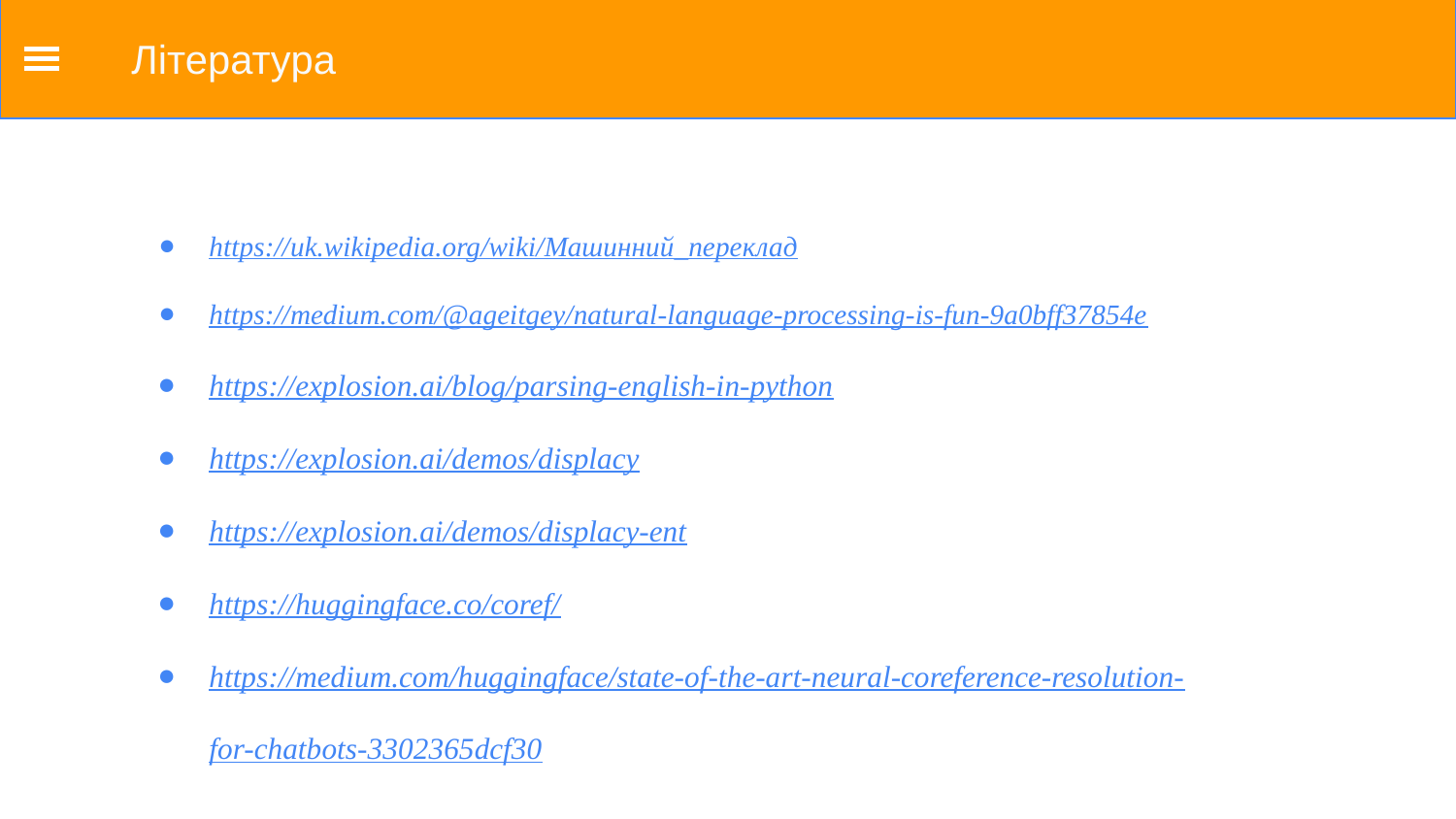

Література

https://uk.wikipedia.org/wiki/Машинний_переклад
https://medium.com/@ageitgey/natural-language-processing-is-fun-9a0bff37854e
https://explosion.ai/blog/parsing-english-in-python
https://explosion.ai/demos/displacy
https://explosion.ai/demos/displacy-ent
https://huggingface.co/coref/
https://medium.com/huggingface/state-of-the-art-neural-coreference-resolution-for-chatbots-3302365dcf30